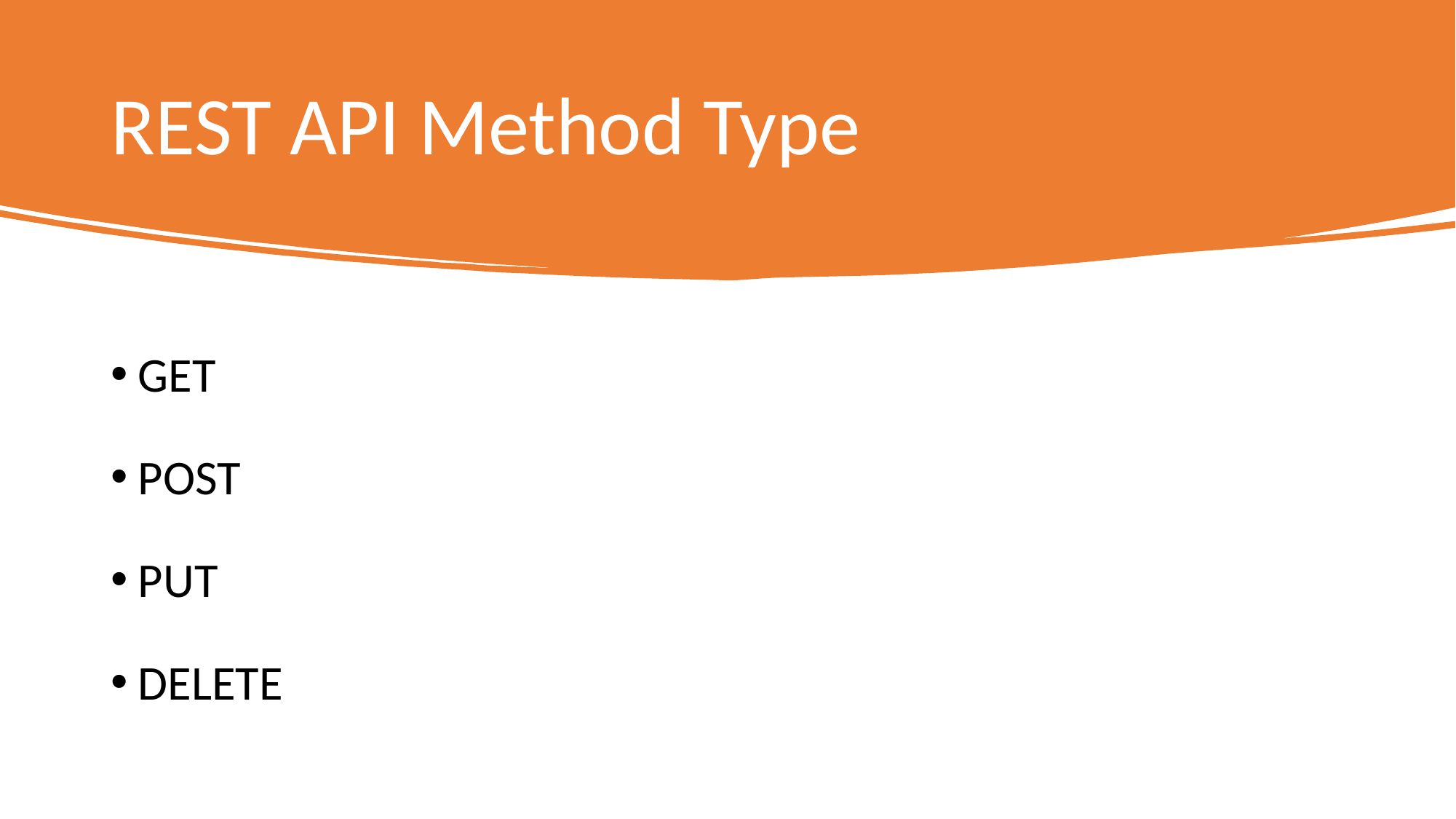

# REST API Method Type
GET
POST
PUT
DELETE